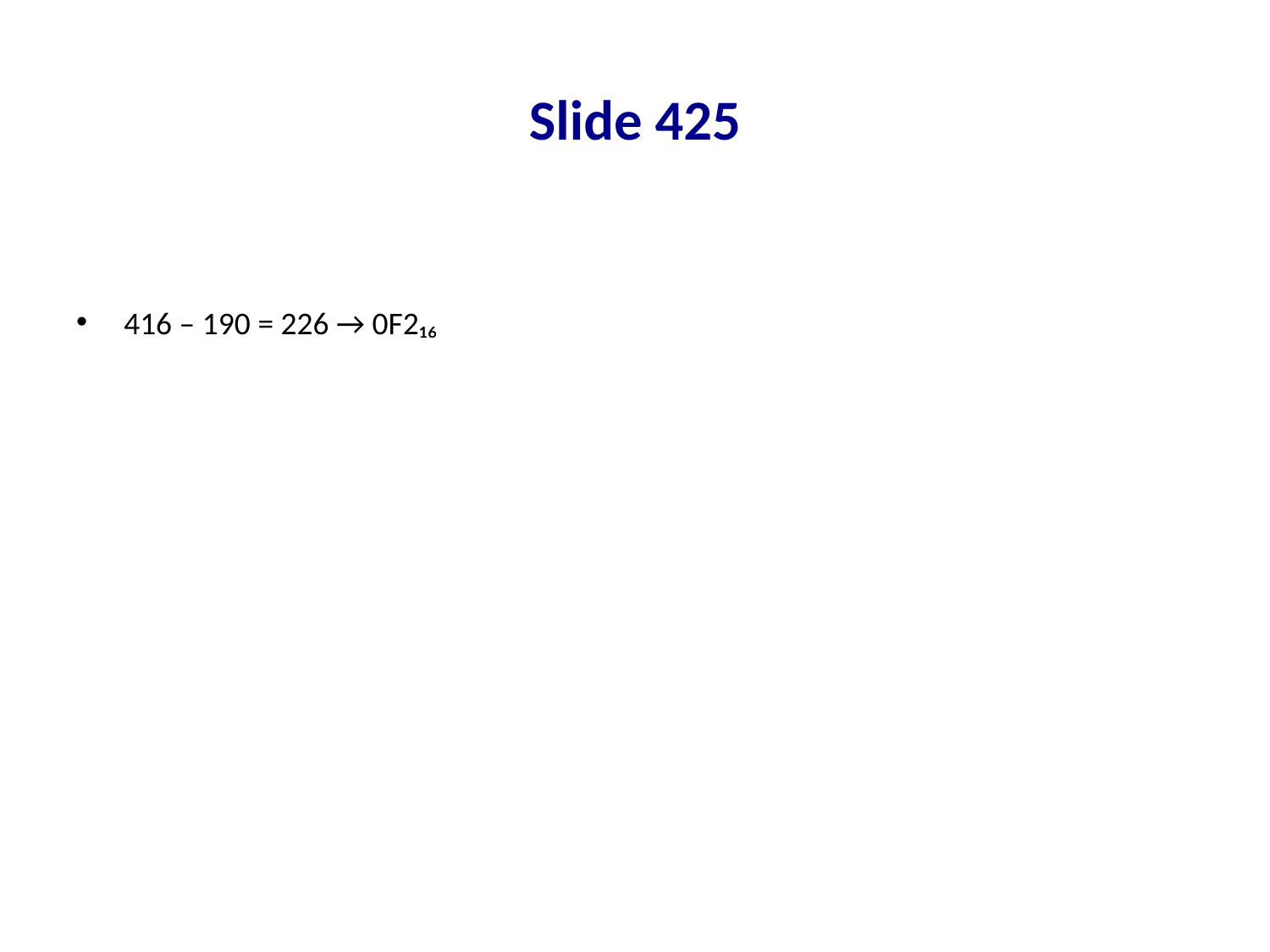

# Slide 425

416 – 190 = 226 → 0F2₁₆